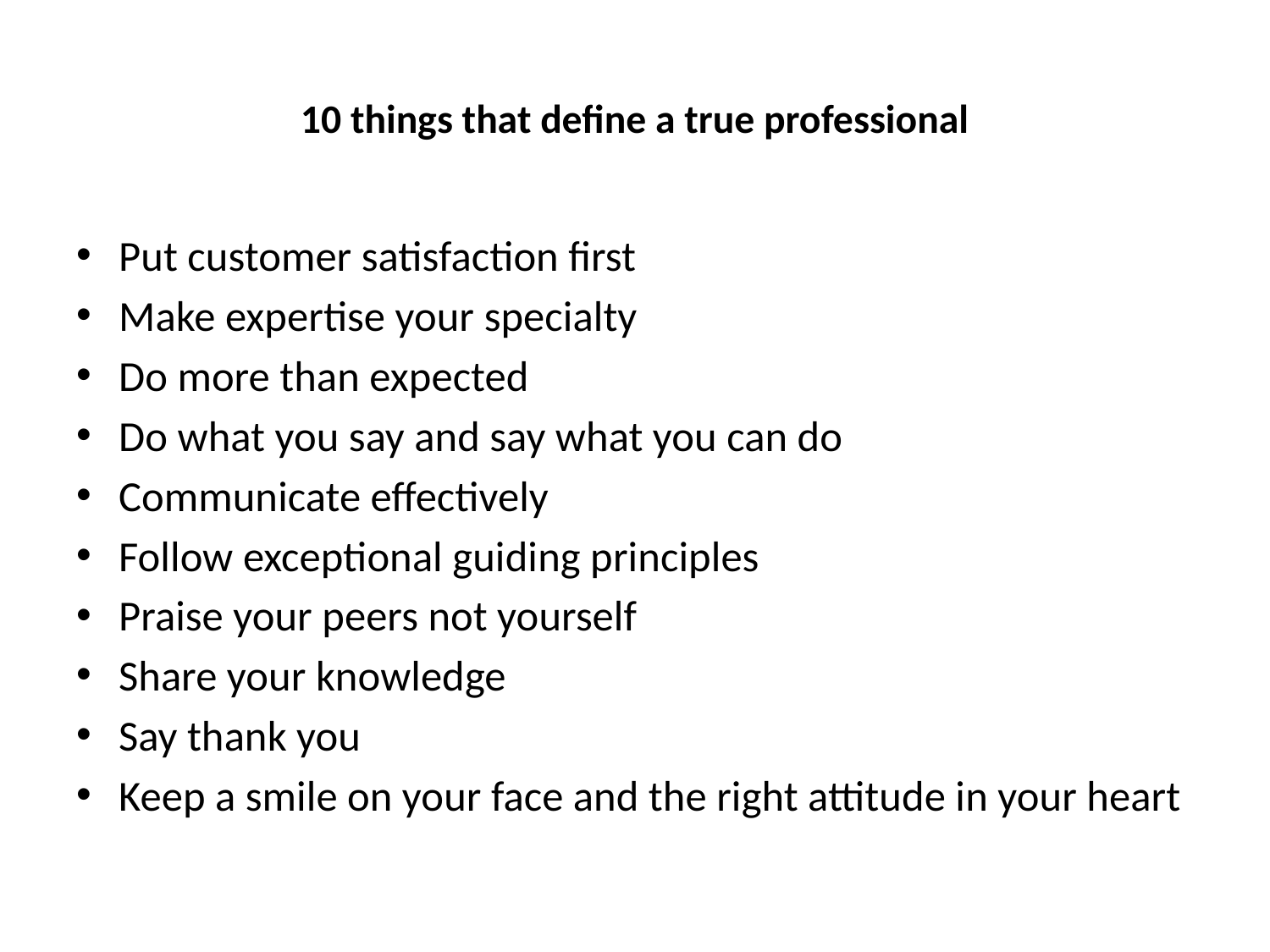

# 10 things that define a true professional
Put customer satisfaction first
Make expertise your specialty
Do more than expected
Do what you say and say what you can do
Communicate effectively
Follow exceptional guiding principles
Praise your peers not yourself
Share your knowledge
Say thank you
Keep a smile on your face and the right attitude in your heart